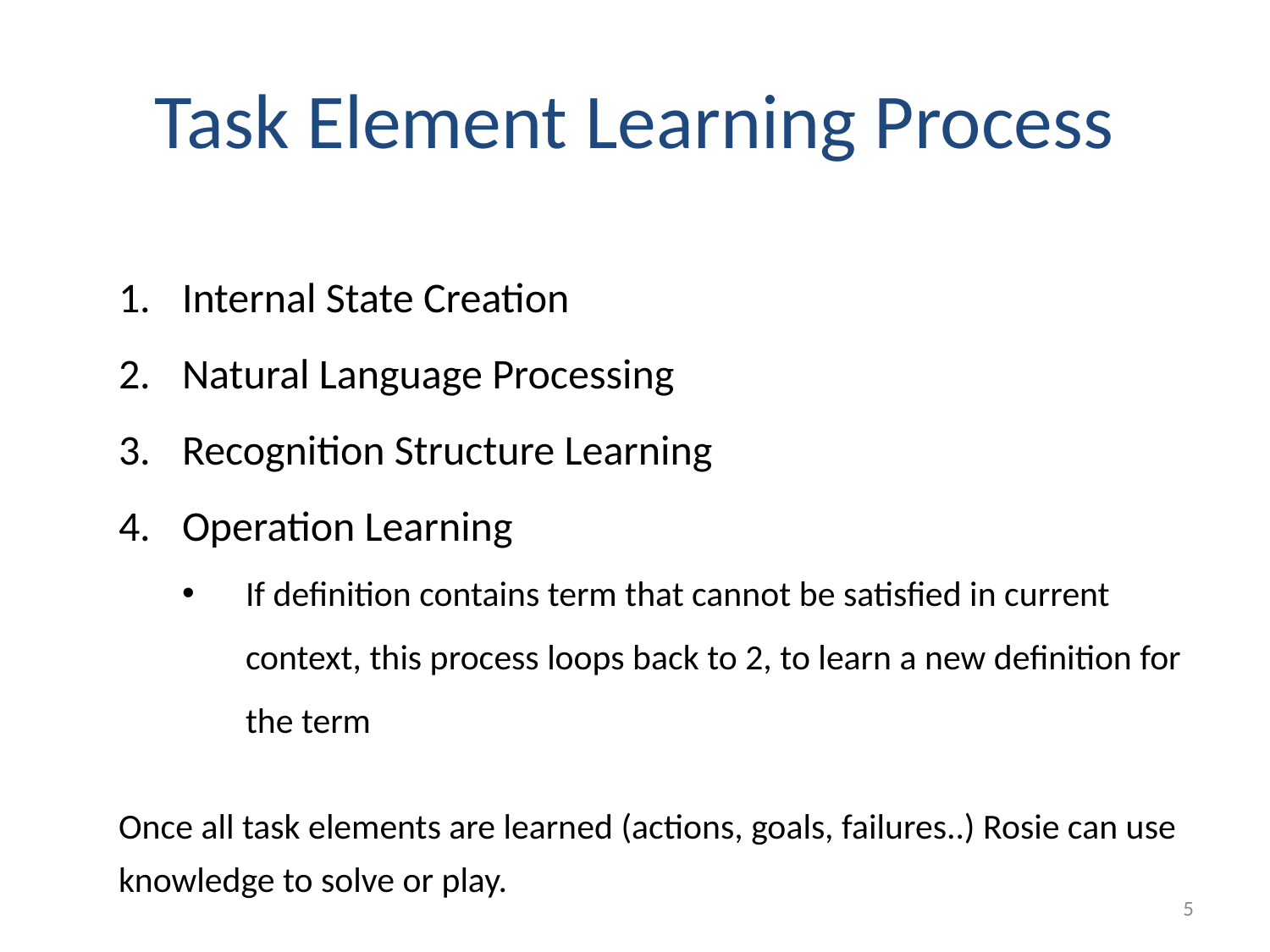

# Task Element Learning Process
Internal State Creation
Natural Language Processing
Recognition Structure Learning
Operation Learning
If definition contains term that cannot be satisfied in current context, this process loops back to 2, to learn a new definition for the term

Once all task elements are learned (actions, goals, failures..) Rosie can use knowledge to solve or play.

5